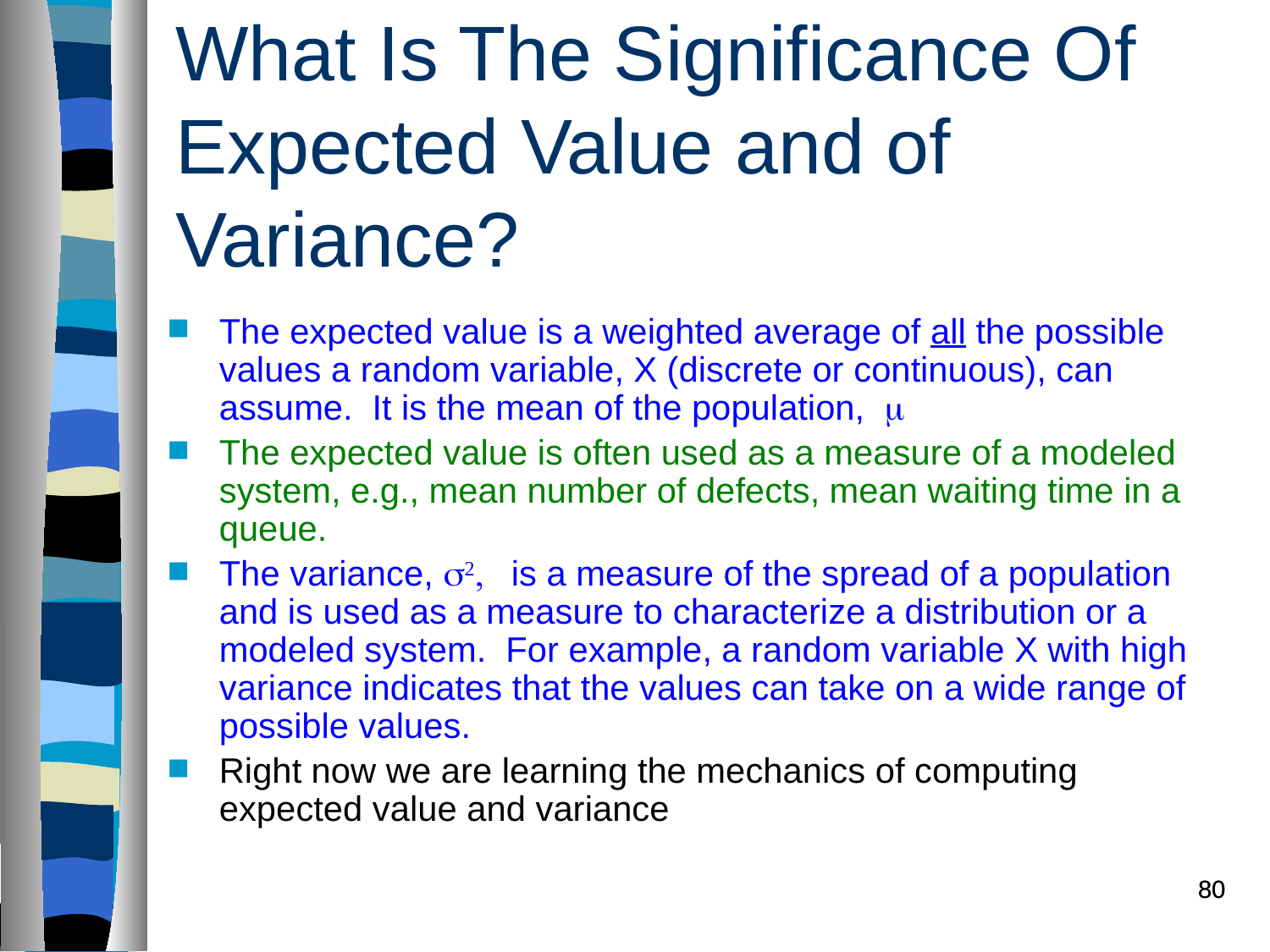

What Is The Significance Of Expected Value and of Variance?
The expected value is a weighted average of all the possible values a random variable, X (discrete or continuous), can assume.  It is the mean of the population,  μ
The expected value is often used as a measure of a modeled system, e.g., mean number of defects, mean waiting time in a queue.
The variance, σ2,  is a measure of the spread of a population and is used as a measure to characterize a distribution or a modeled system.  For example, a random variable X with high variance indicates that the values can take on a wide range of possible values.
Right now we are learning the mechanics of computing expected value and variance
80
80